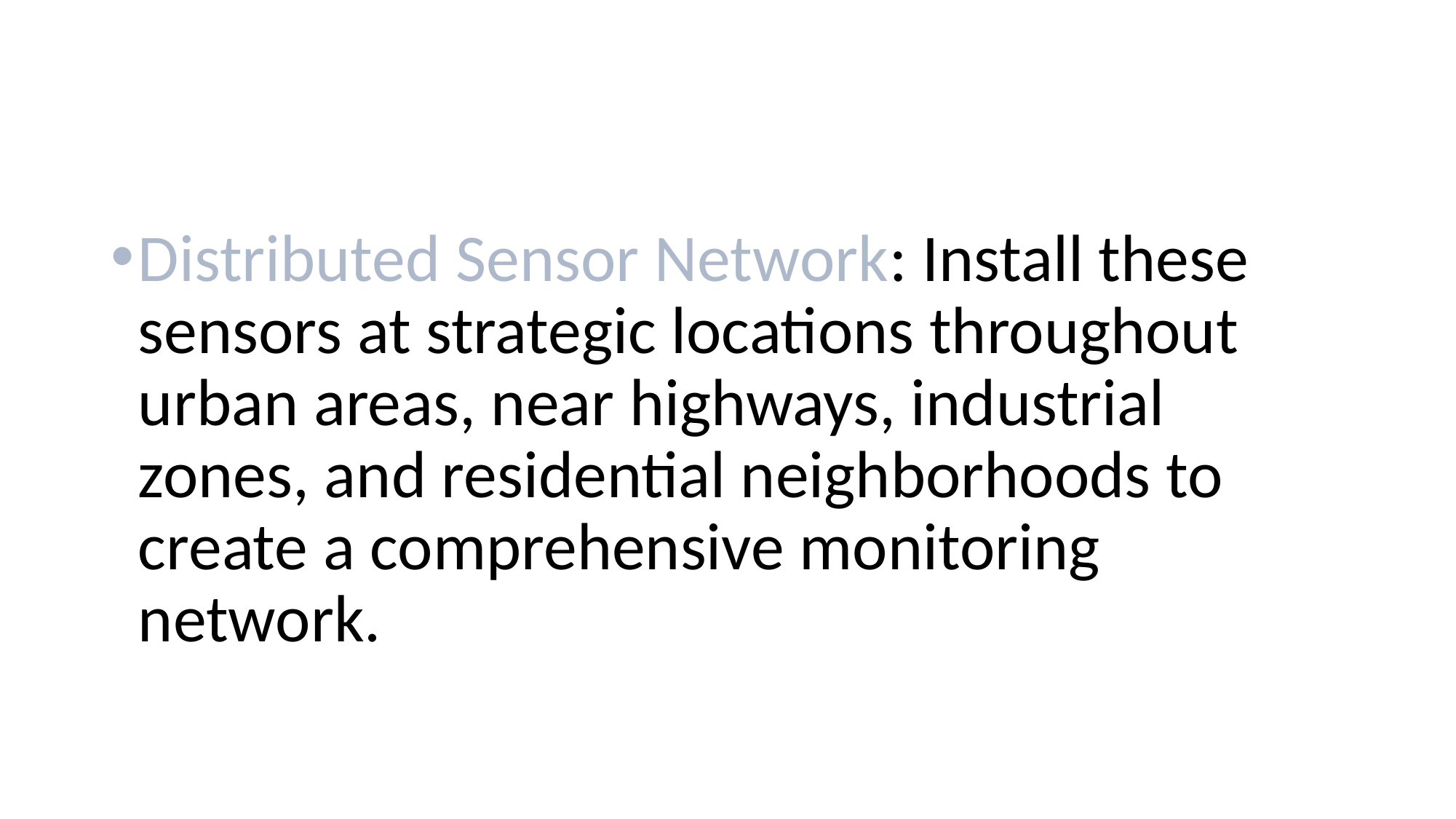

#
Distributed Sensor Network: Install these sensors at strategic locations throughout urban areas, near highways, industrial zones, and residential neighborhoods to create a comprehensive monitoring network.